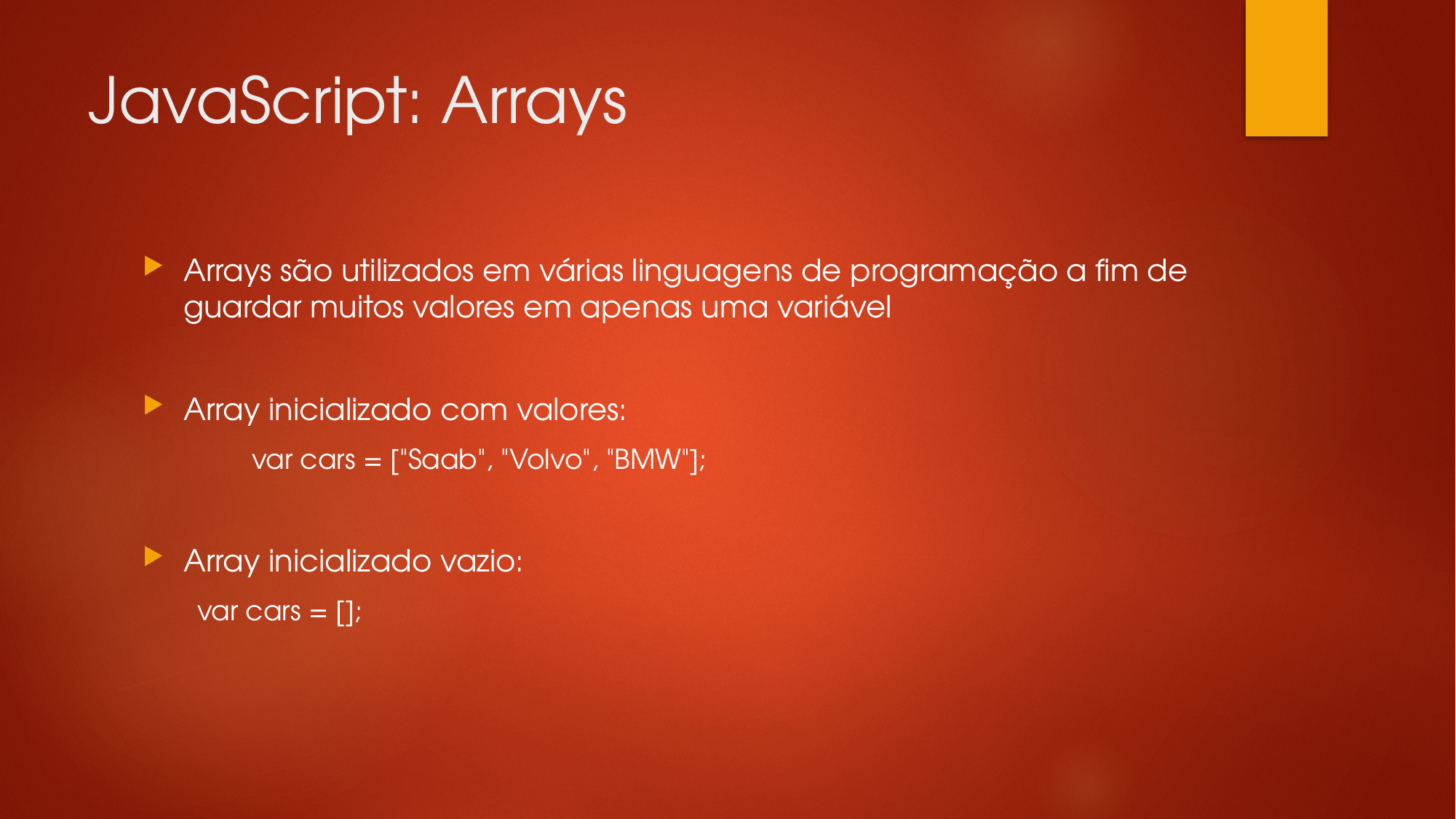

# JavaScript: Arrays
Arrays são utilizados em várias linguagens de programação a fim de guardar muitos valores em apenas uma variável

Array inicializado com valores:
	var cars = ["Saab", "Volvo", "BMW"];

Array inicializado vazio:
var cars = [];